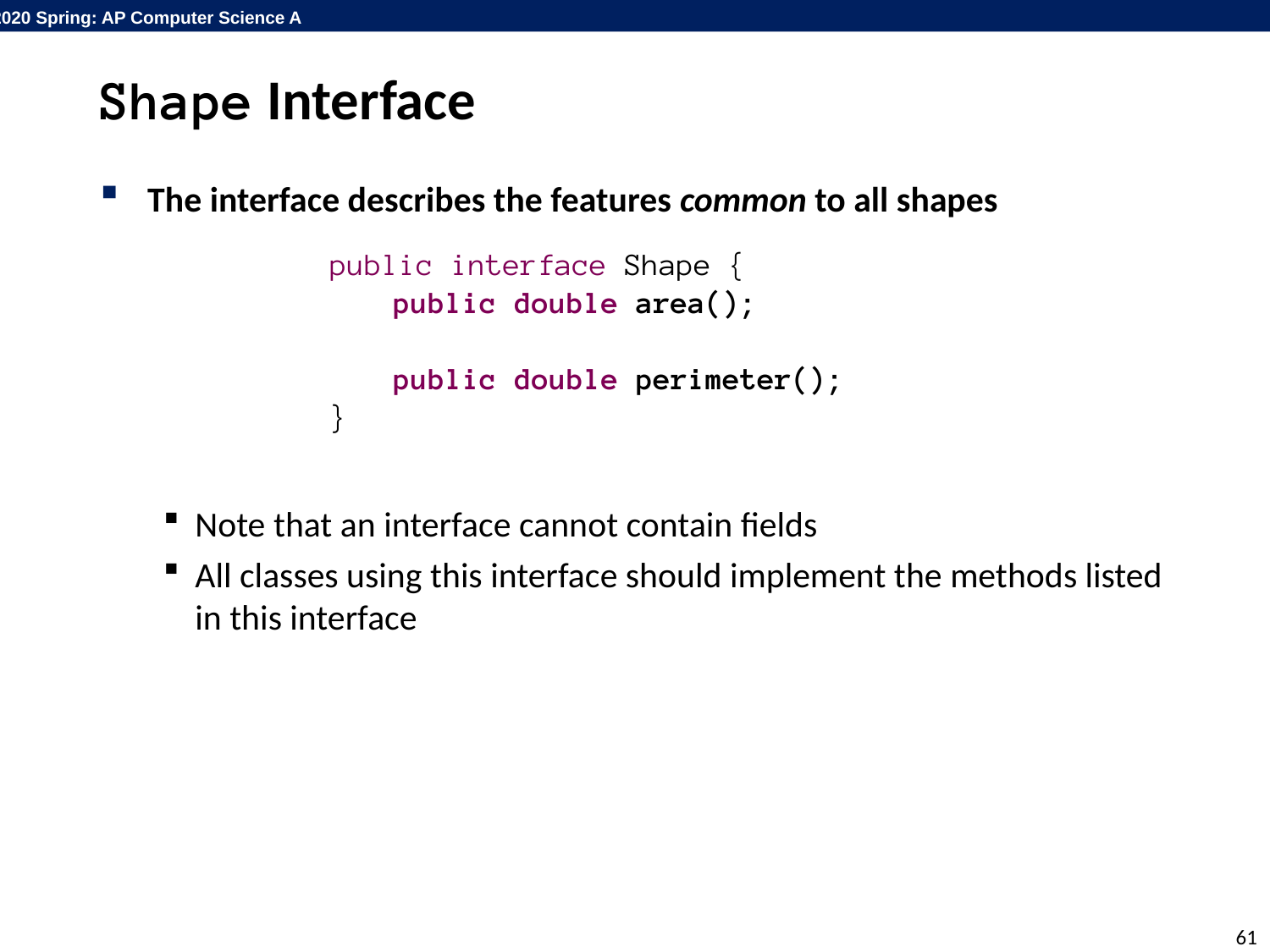

# Shape Interface
The interface describes the features common to all shapes

Note that an interface cannot contain fields
All classes using this interface should implement the methods listed in this interface
public interface Shape {
public double area();

public double perimeter();
}
61